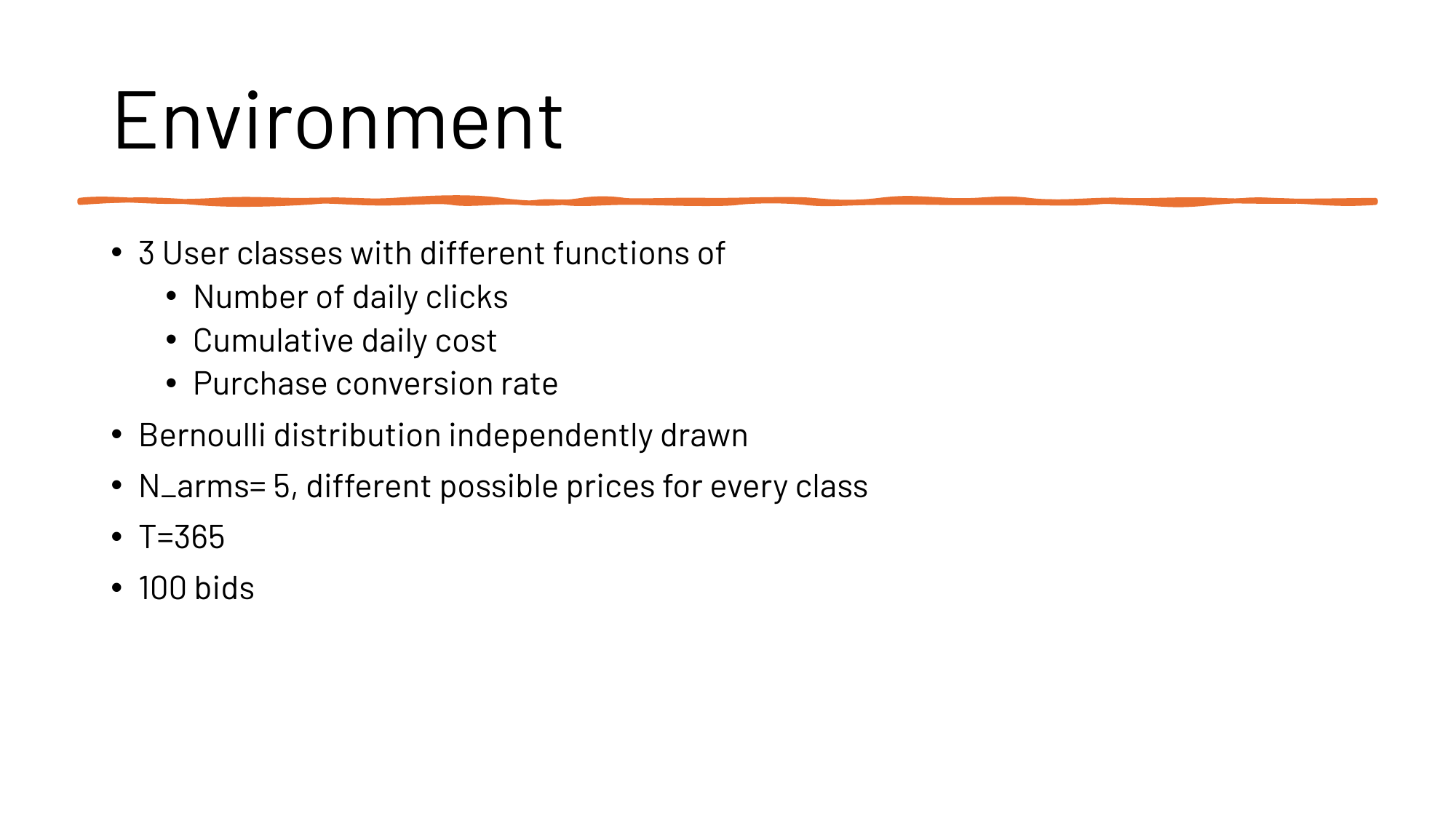

# Environment

3 User classes with different functions of
Number of daily clicks
Cumulative daily cost
Purchase conversion rate
Bernoulli distribution independently drawn
N_arms= 5, different possible prices for every class
T=365
100 bids